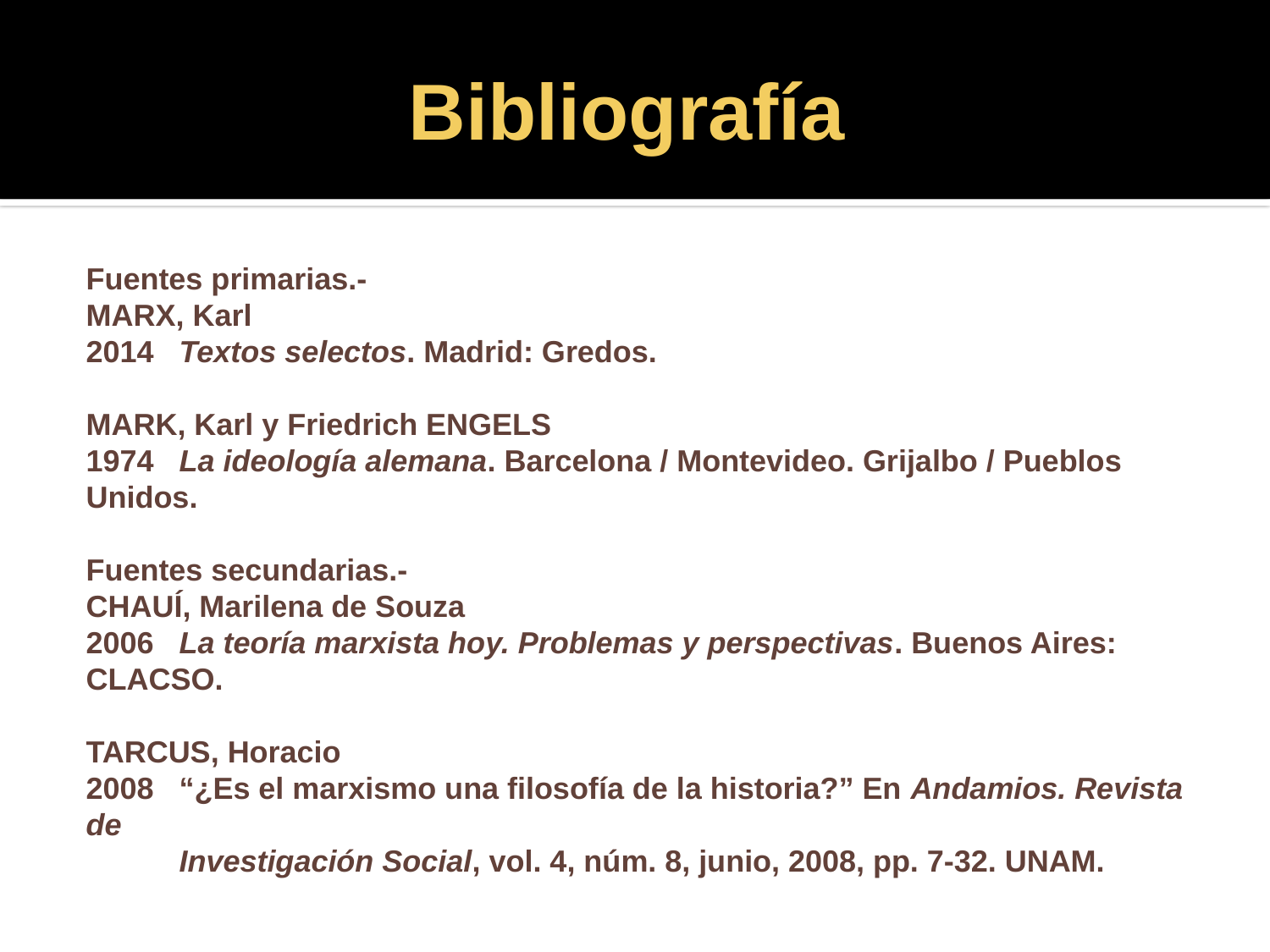

# Bibliografía
Fuentes primarias.-
MARX, Karl
2014   Textos selectos. Madrid: Gredos.

MARK, Karl y Friedrich ENGELS
1974   La ideología alemana. Barcelona / Montevideo. Grijalbo / Pueblos Unidos.

Fuentes secundarias.-
CHAUÍ, Marilena de Souza
2006   La teoría marxista hoy. Problemas y perspectivas. Buenos Aires: CLACSO.

TARCUS, Horacio
2008   “¿Es el marxismo una filosofía de la historia?” En Andamios. Revista de
           Investigación Social, vol. 4, núm. 8, junio, 2008, pp. 7-32. UNAM.